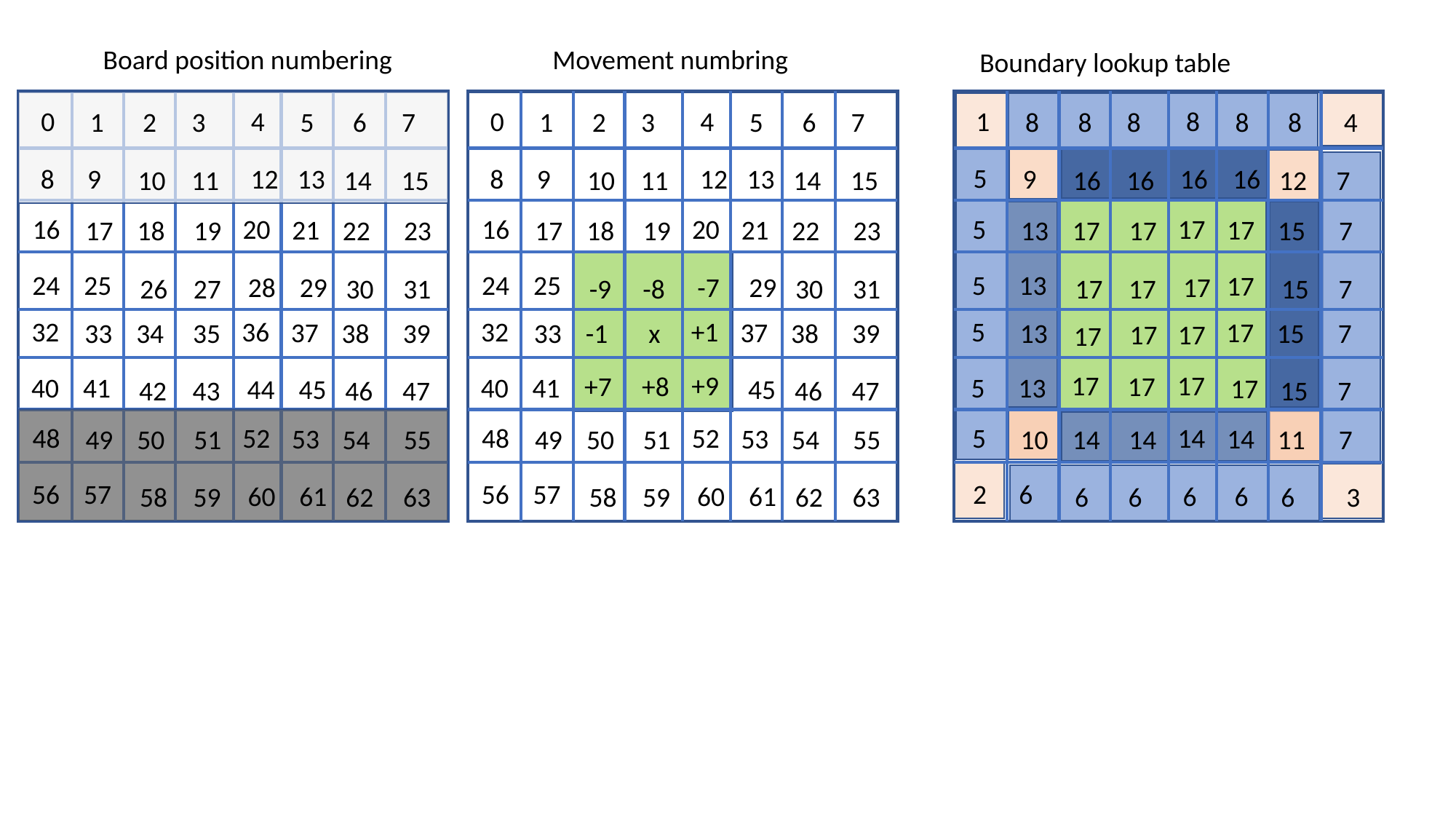

Board position numbering
Movement numbring
Boundary lookup table

0
4
0
4
1
8
1
3
5
7
1
3
5
7
8
8
8
4
2
6
2
6
8
8

5
8
9
12
13
8
9
12
13
9
16
16
11
15
11
15
16
7
10
14
10
14
16
12

20
20
17
16
16
5
21
21
17
17
18
19
22
23
17
18
19
22
23
13
17
17
15
7

25
25
13
24
24
5
17
28
29
-7
29
17
27
31
-8
31
17
7
26
30
-9
30
17
15

36
+1
32
32
5
37
37
17
33
34
35
38
39
33
-1
 x
38
39
13
15
7
17
 17
17
+9
17
17
+7
+8
17
41
41
13
40
40
5
17
44
45
45
43
47
47
7
42
46
46
15

52
52
14
48
48
5
53
53
14
49
50
51
54
55
49
50
51
54
55
10
14
14
11
7

57
57
6
56
56
2
60
61
60
61
6
6
59
63
59
63
6
3
58
62
58
62
6
6